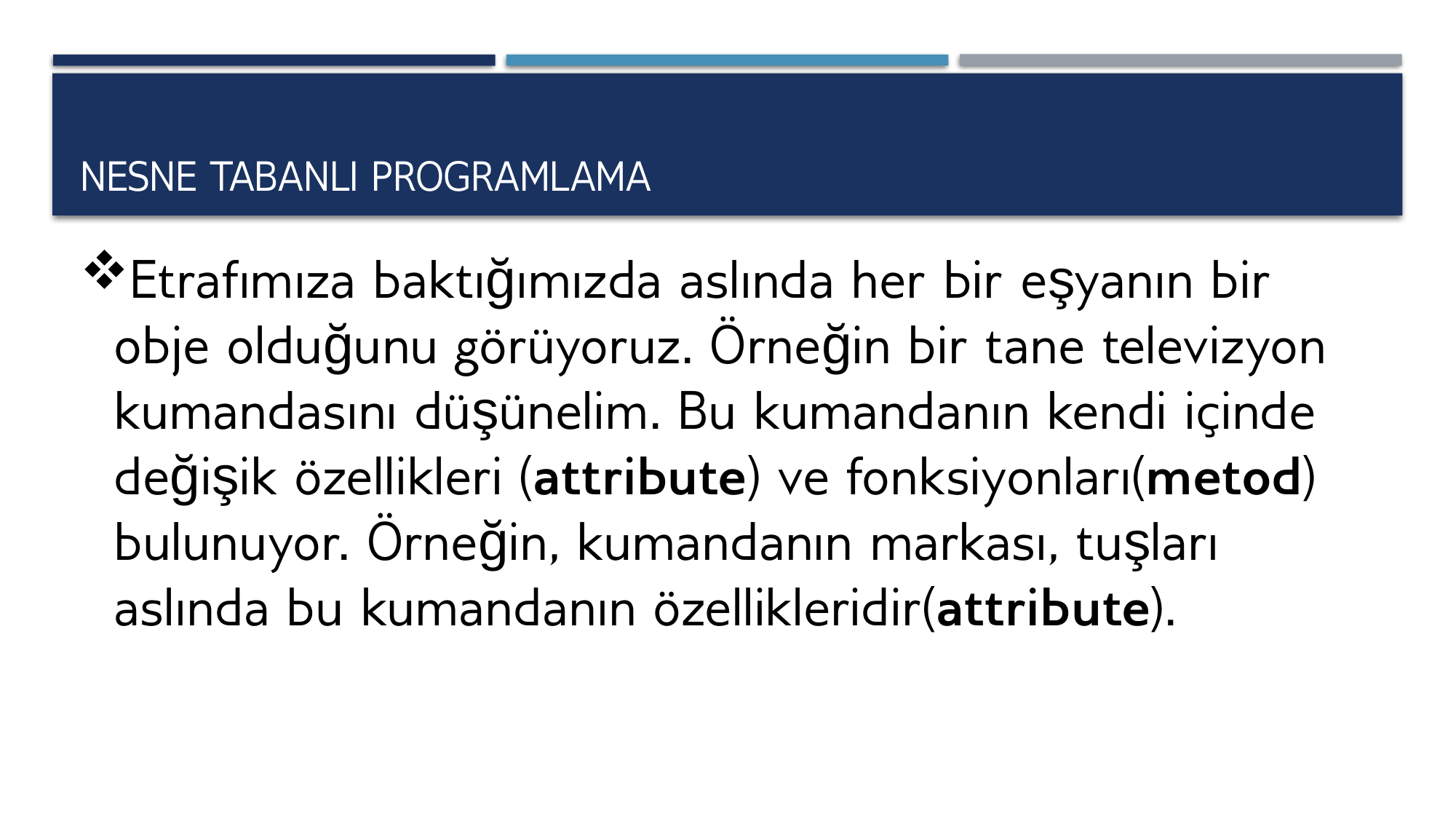

# NESNE TABANLI PROGRAMLAMA
Etrafımıza baktığımızda aslında her bir eşyanın bir obje olduğunu görüyoruz. Örneğin bir tane televizyon kumandasını düşünelim. Bu kumandanın kendi içinde değişik özellikleri (attribute) ve fonksiyonları(metod) bulunuyor. Örneğin, kumandanın markası, tuşları aslında bu kumandanın özellikleridir(attribute).